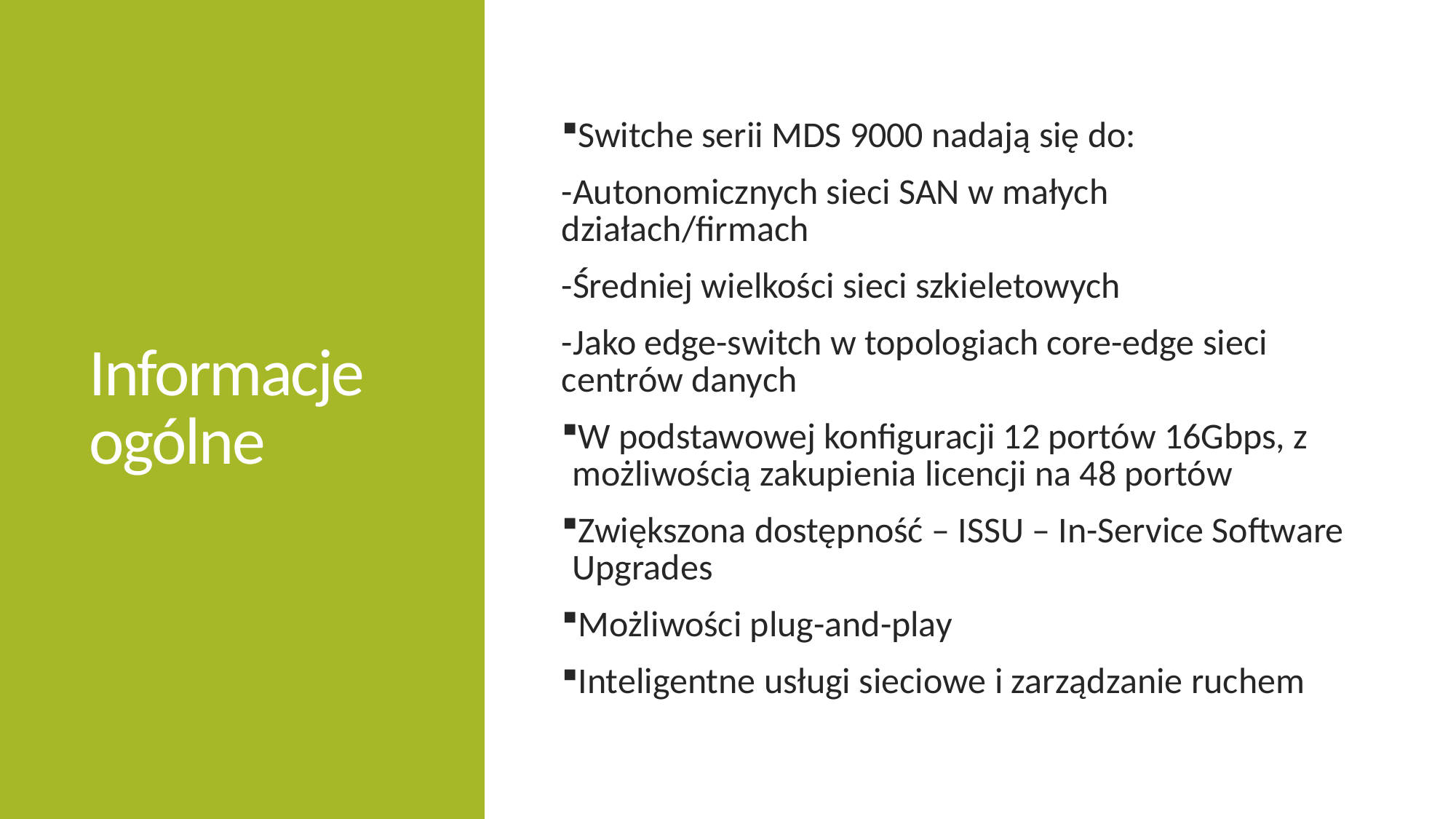

# Informacje ogólne
Switche serii MDS 9000 nadają się do:
-Autonomicznych sieci SAN w małych działach/firmach
-Średniej wielkości sieci szkieletowych
-Jako edge-switch w topologiach core-edge sieci centrów danych
W podstawowej konfiguracji 12 portów 16Gbps, z możliwością zakupienia licencji na 48 portów
Zwiększona dostępność – ISSU – In-Service Software Upgrades
Możliwości plug-and-play
Inteligentne usługi sieciowe i zarządzanie ruchem